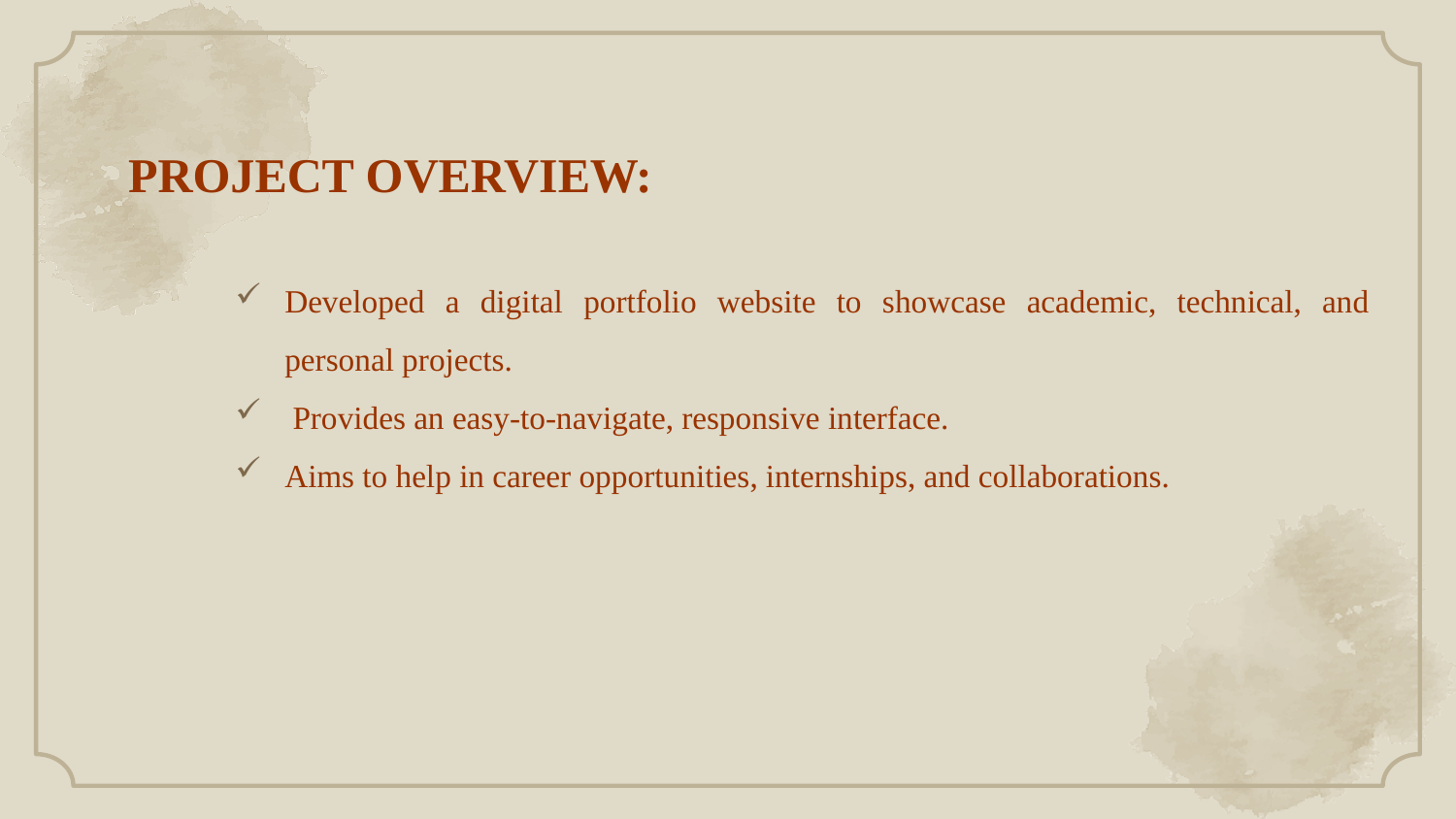

Developed a digital portfolio website to showcase academic, technical, and personal projects.
 Provides an easy-to-navigate, responsive interface.
Aims to help in career opportunities, internships, and collaborations.
# PROJECT OVERVIEW: